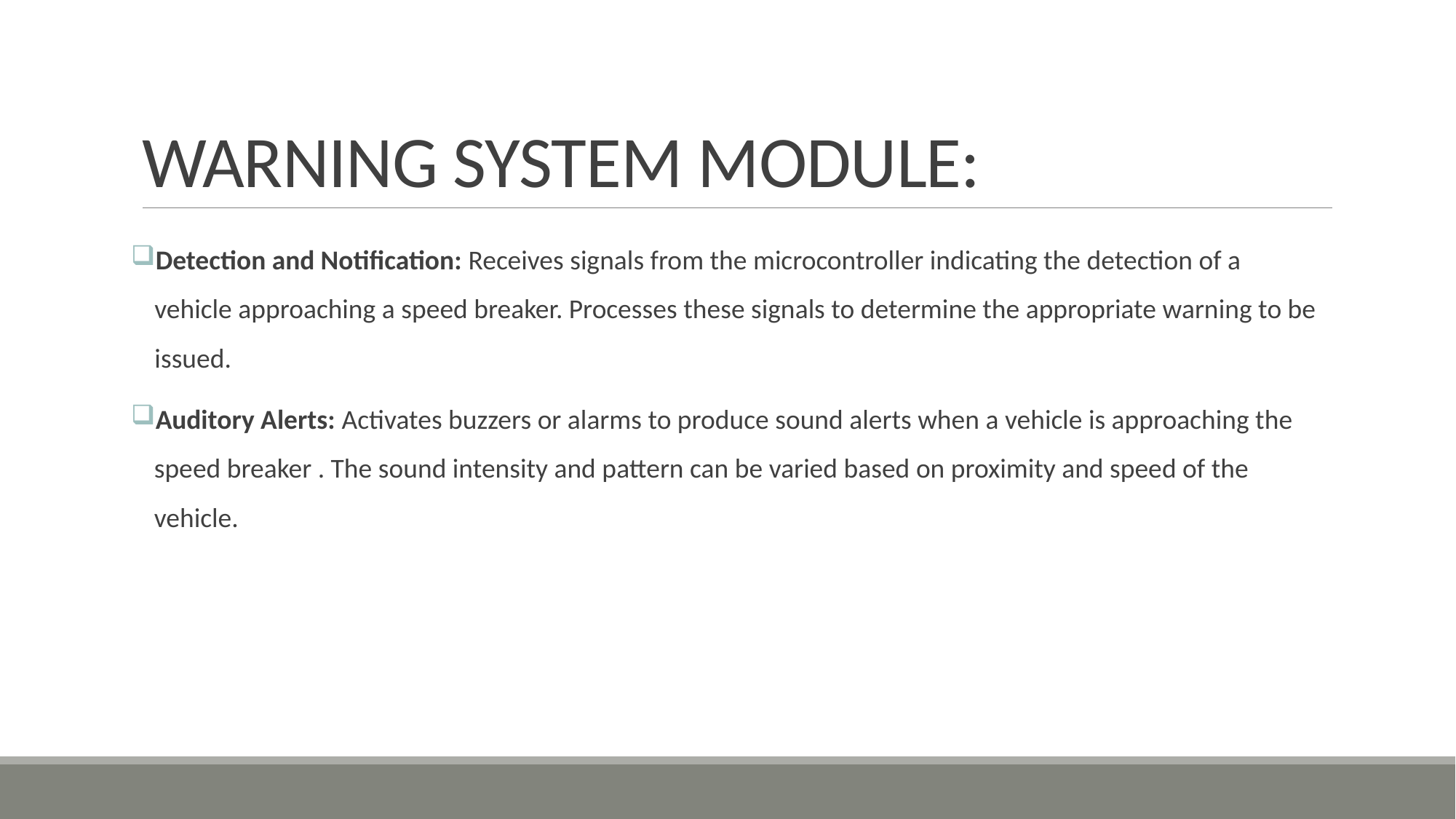

# WARNING SYSTEM MODULE:
Detection and Notification: Receives signals from the microcontroller indicating the detection of a vehicle approaching a speed breaker. Processes these signals to determine the appropriate warning to be issued.
Auditory Alerts: Activates buzzers or alarms to produce sound alerts when a vehicle is approaching the speed breaker . The sound intensity and pattern can be varied based on proximity and speed of the vehicle.